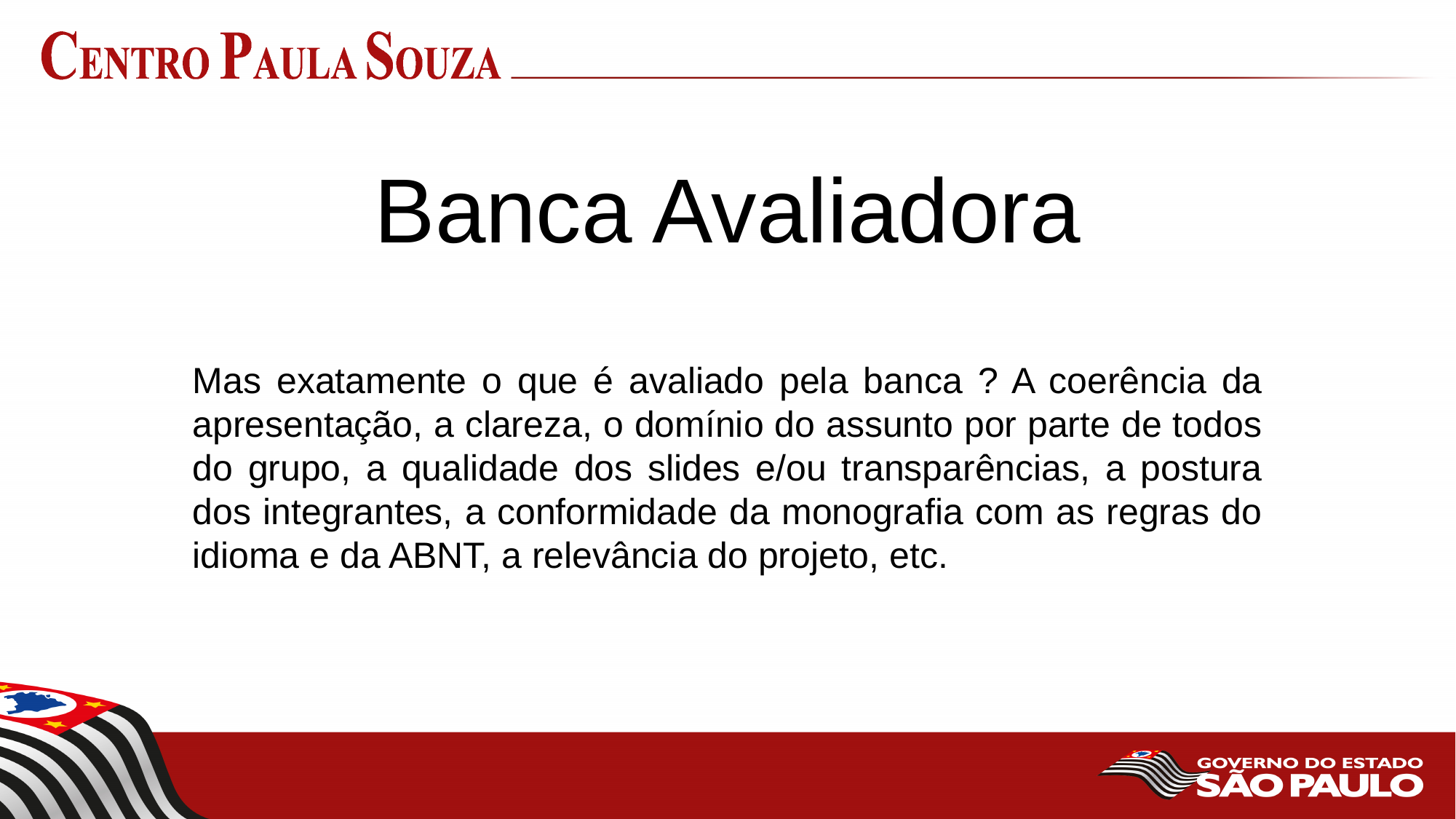

# Banca Avaliadora
Mas exatamente o que é avaliado pela banca ? A coerência da apresentação, a clareza, o domínio do assunto por parte de todos do grupo, a qualidade dos slides e/ou transparências, a postura dos integrantes, a conformidade da monografia com as regras do idioma e da ABNT, a relevância do projeto, etc.